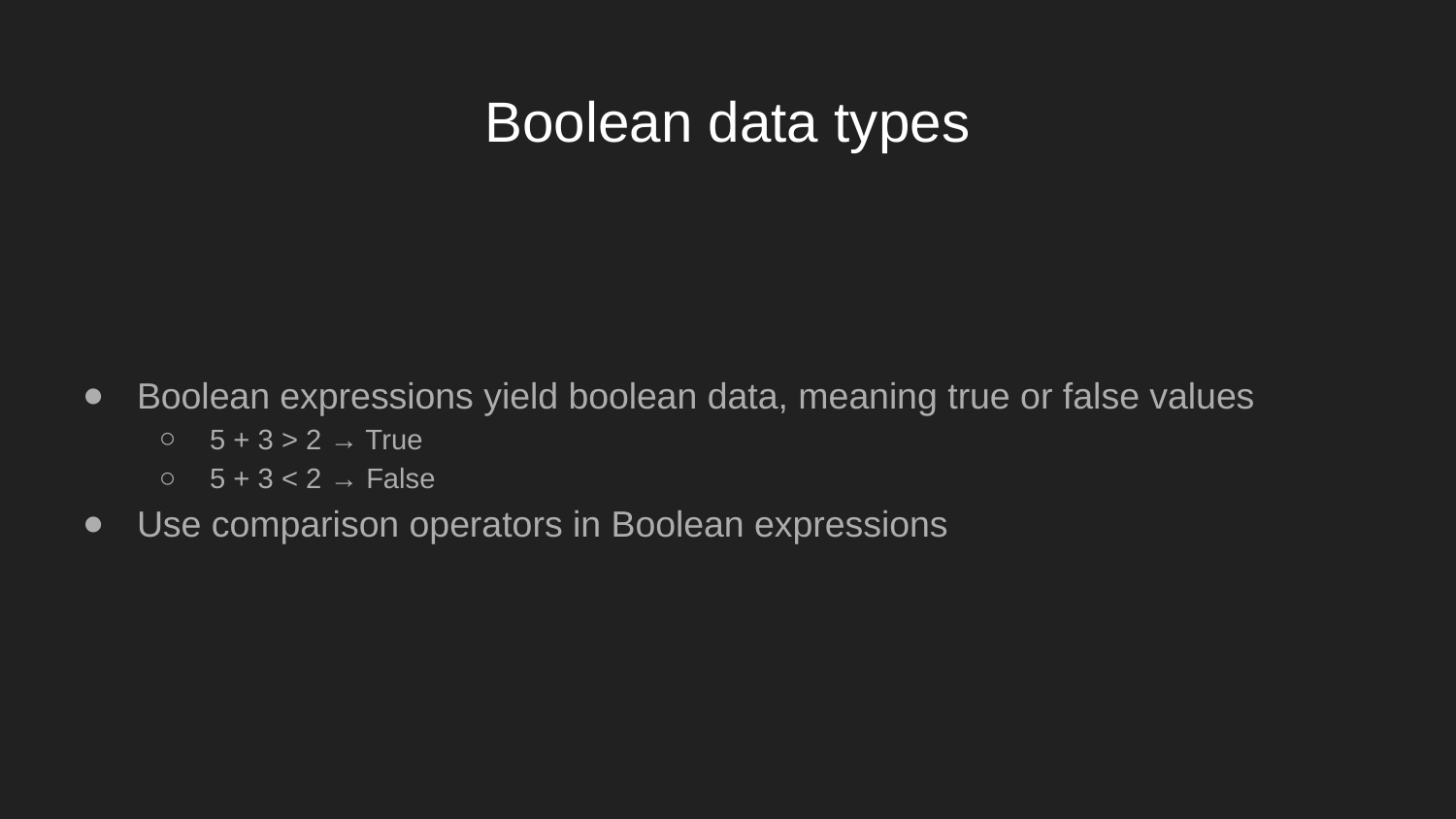

# Boolean data types
Boolean expressions yield boolean data, meaning true or false values
5 + 3 > 2 → True
5 + 3 < 2 → False
Use comparison operators in Boolean expressions